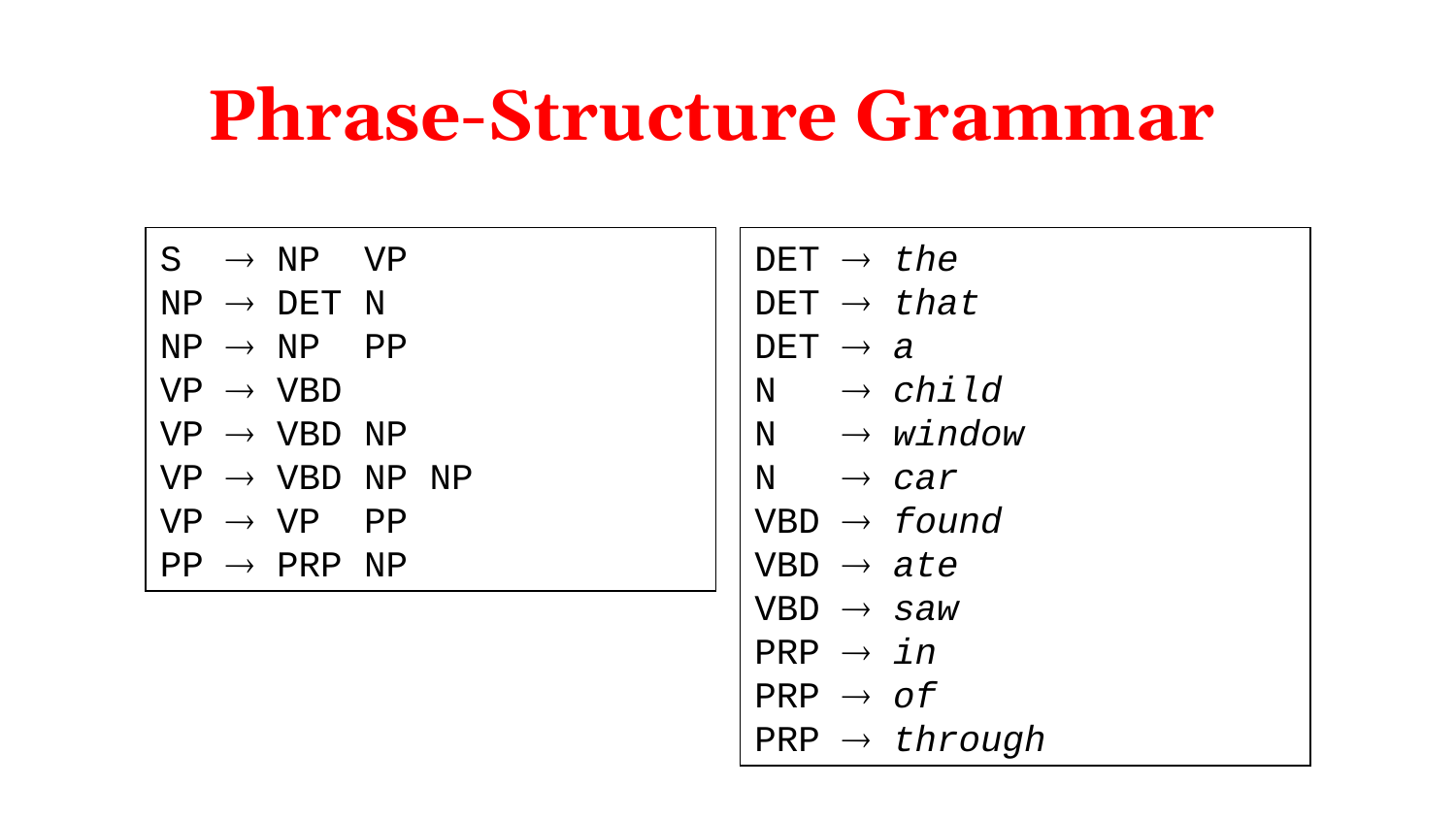

# Phrase-Structure Grammar
S  → NP  VP
NP → DET N
NP → NP  PP
VP → VBD
VP → VBD NP
VP → VBD NP NP
VP → VP  PP
PP → PRP NP
DET → the
DET → that
DET → a
N   → child
N   → window
N   → car
VBD → found
VBD → ate
VBD → saw
PRP → in
PRP → of
PRP → through